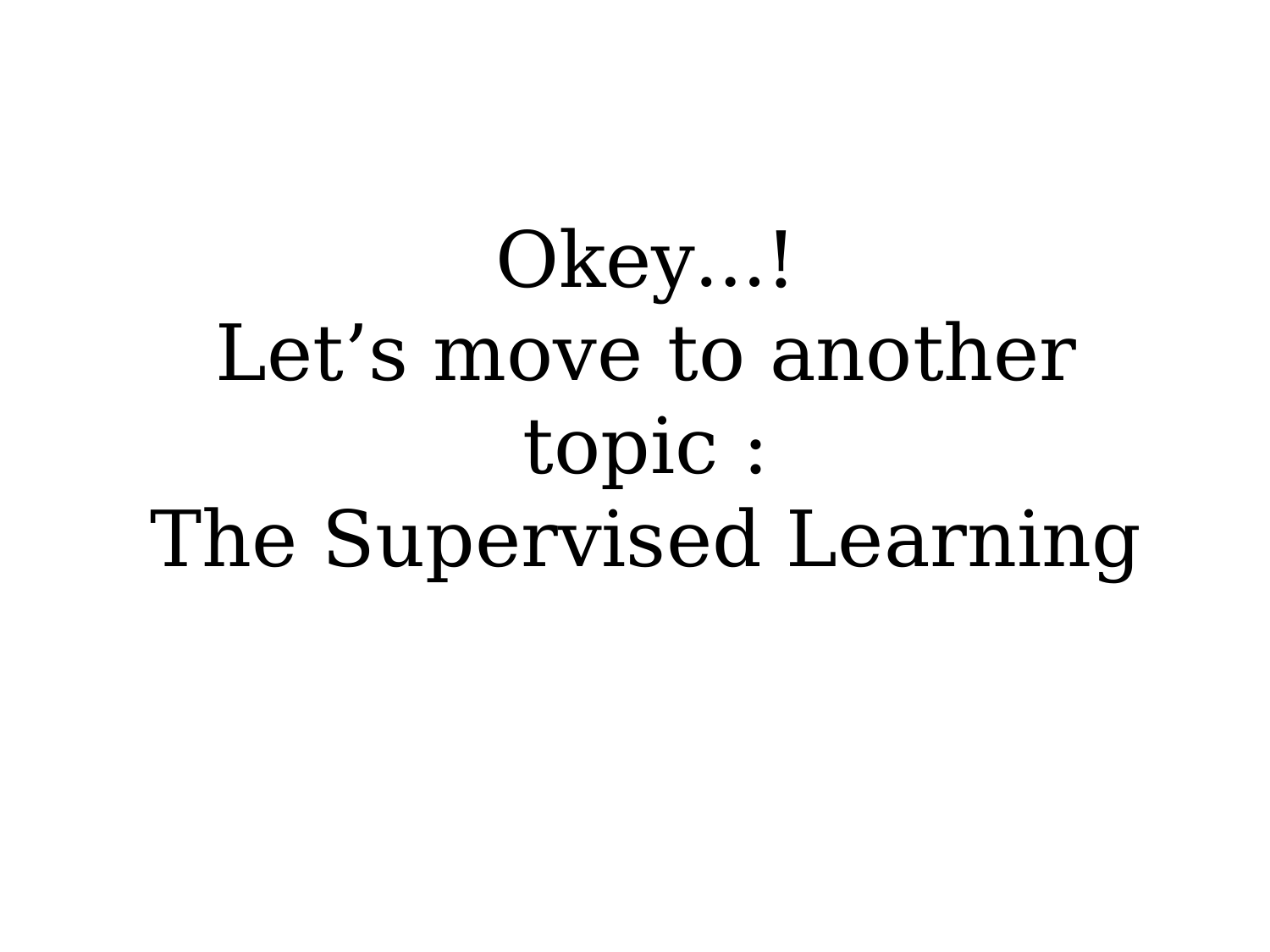

# Okey…! Let’s move to another topic : The Supervised Learning